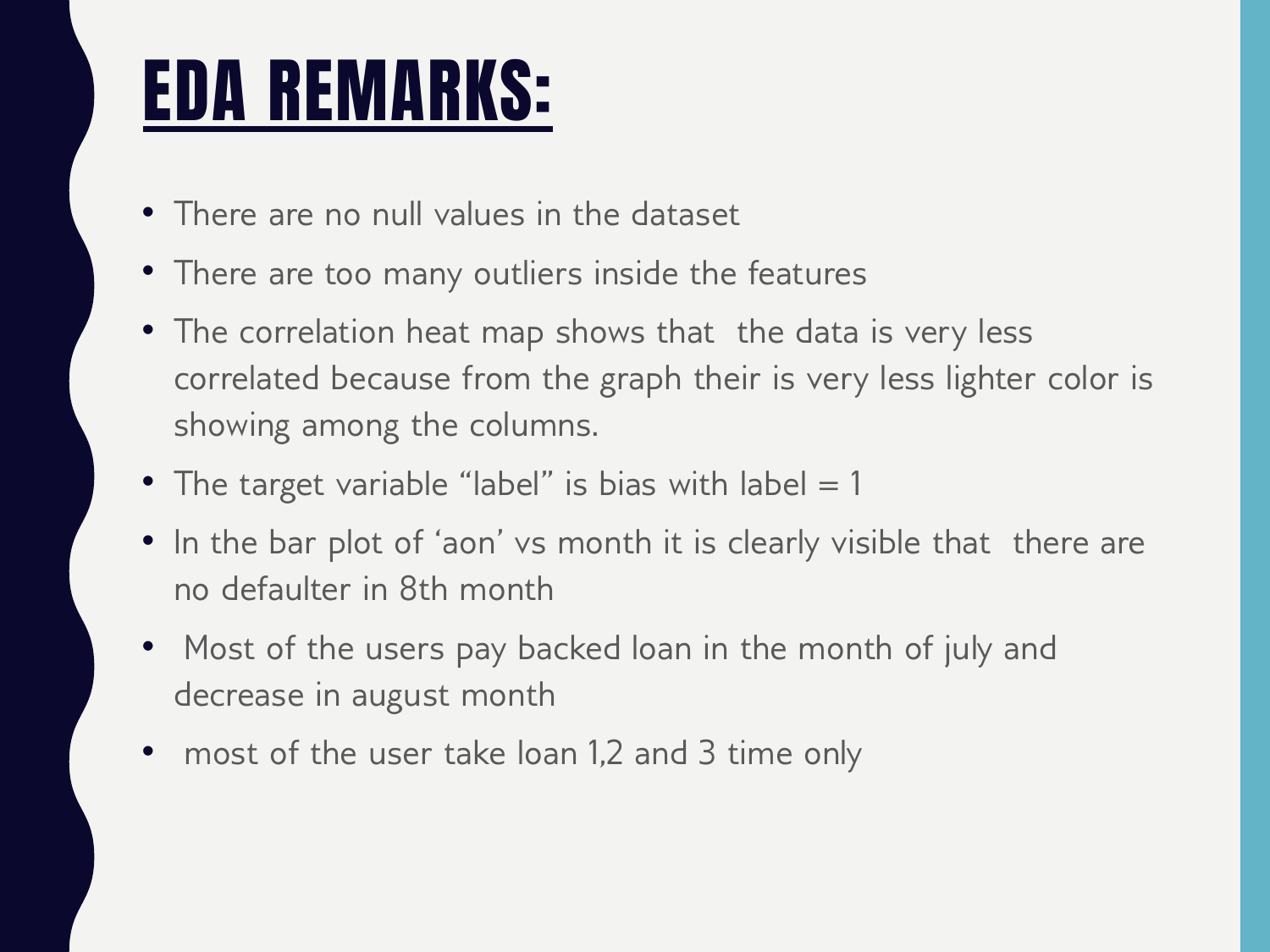

# EDA Remarks:
There are no null values in the dataset
There are too many outliers inside the features
The correlation heat map shows that  the data is very less correlated because from the graph their is very less lighter color is showing among the columns.
The target variable “label” is bias with label = 1
In the bar plot of ‘aon’ vs month it is clearly visible that  there are no defaulter in 8th month
 Most of the users pay backed loan in the month of july and decrease in august month
 most of the user take loan 1,2 and 3 time only